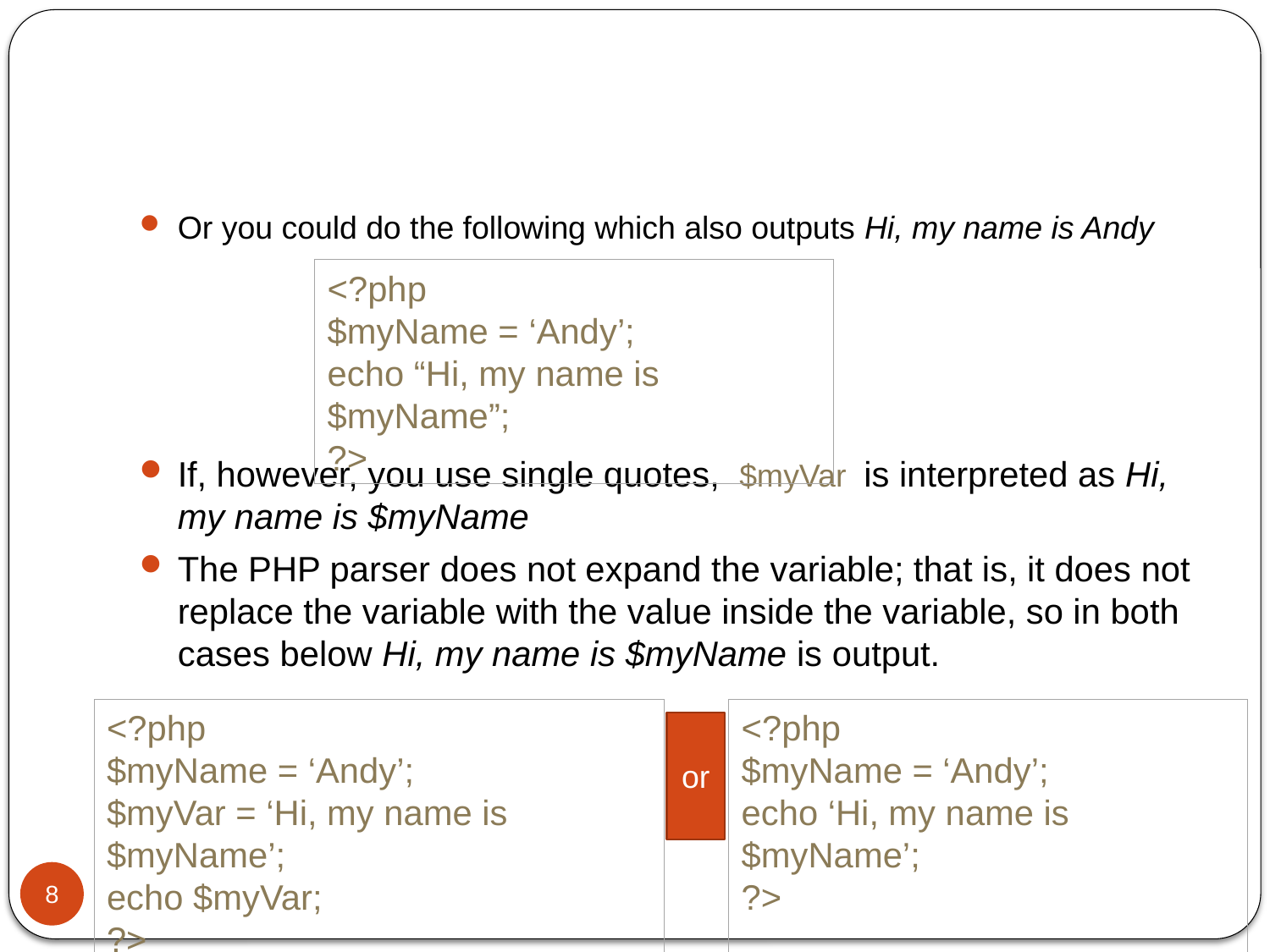

#
Or you could do the following which also outputs Hi, my name is Andy

If, however, you use single quotes,  $myVar  is interpreted as Hi, my name is $myName
The PHP parser does not expand the variable; that is, it does not replace the variable with the value inside the variable, so in both cases below Hi, my name is $myName is output.

<?php
$myName = ‘Andy’;
echo “Hi, my name is $myName”;
?>
<?php
$myName = ‘Andy’;
$myVar = ‘Hi, my name is $myName’;
echo $myVar;
?>
<?php
$myName = ‘Andy’;
echo ‘Hi, my name is $myName’;
?>

or
8